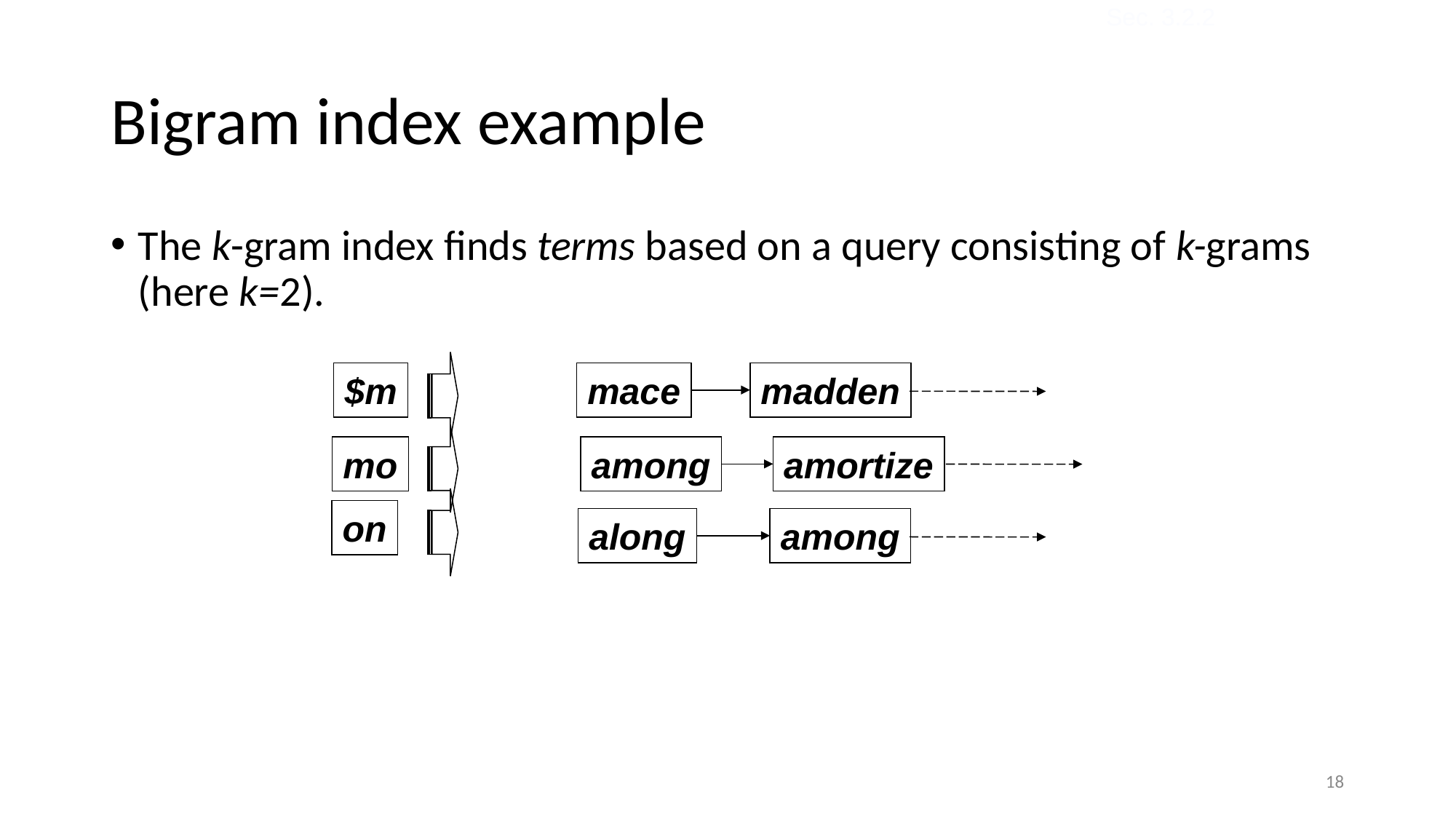

Sec. 3.2.2
# Bigram index example
The k-gram index finds terms based on a query consisting of k-grams (here k=2).

$m
mace
madden

mo
among
amortize

on
along
among

18